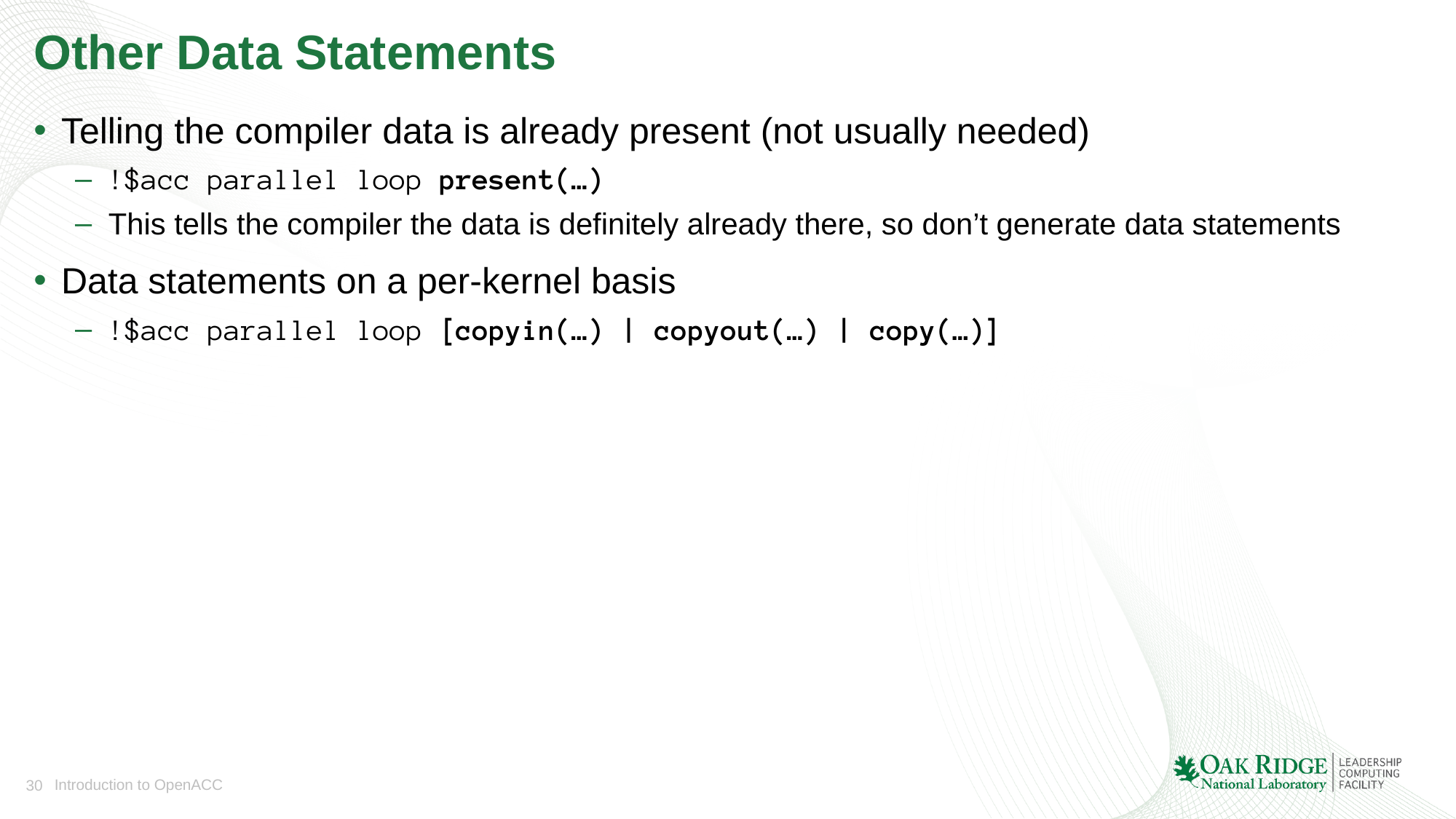

# Other Data Statements
Telling the compiler data is already present (not usually needed)
!$acc parallel loop present(…)
This tells the compiler the data is definitely already there, so don’t generate data statements
Data statements on a per-kernel basis
!$acc parallel loop [copyin(…) | copyout(…) | copy(…)]